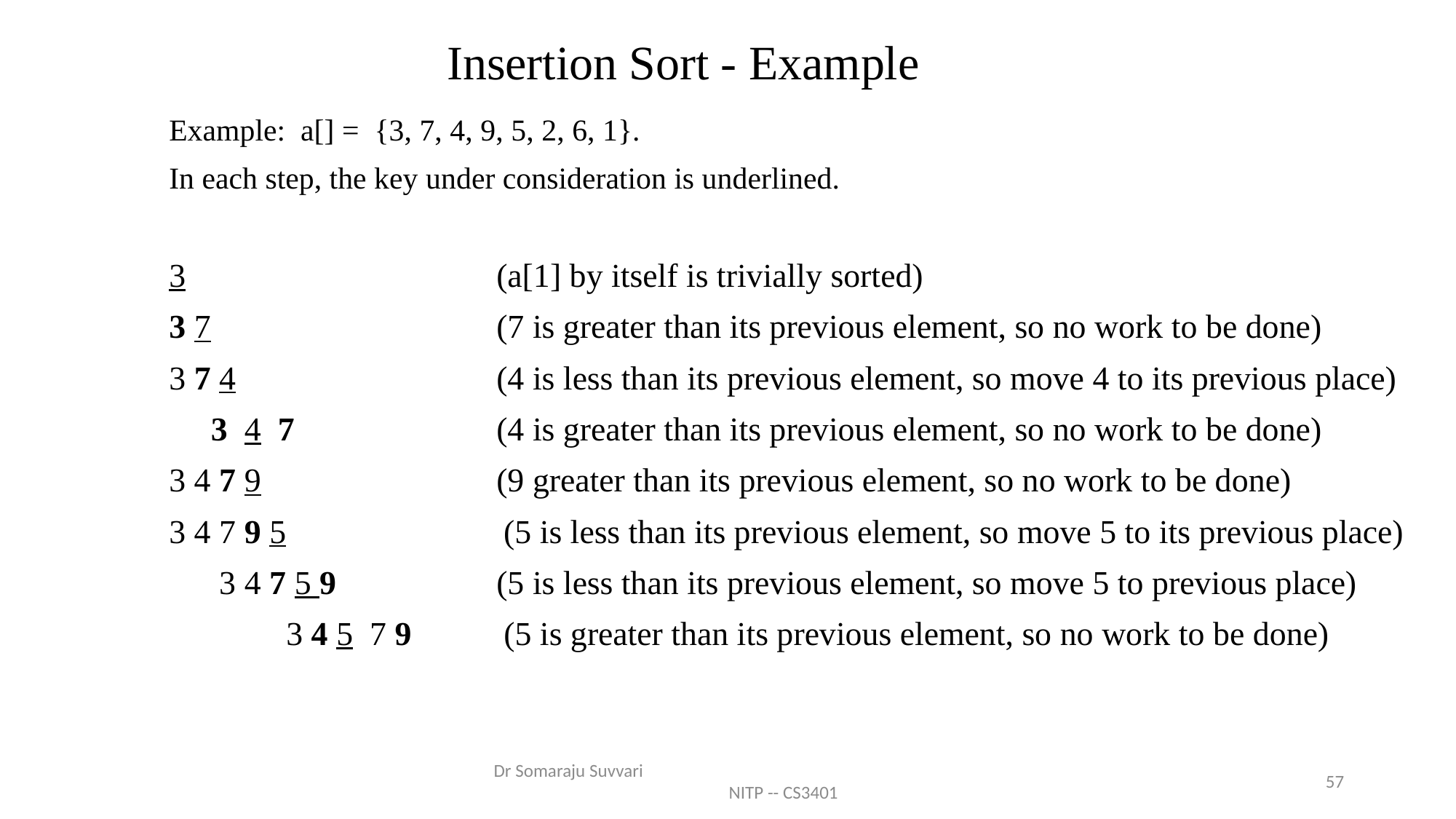

# Insertion Sort - Example
Example:  a[] =  {3, 7, 4, 9, 5, 2, 6, 1}.
In each step, the key under consideration is underlined.

3   			(a[1] by itself is trivially sorted)
3 7 			(7 is greater than its previous element, so no work to be done)
3 7 4  			(4 is less than its previous element, so move 4 to its previous place)
     3  4  7	 	(4 is greater than its previous element, so no work to be done)
3 4 7 9  			(9 greater than its previous element, so no work to be done)
3 4 7 9 5                          (5 is less than its previous element, so move 5 to its previous place)
      3 4 7 5 9  		(5 is less than its previous element, so move 5 to previous place)
              3 4 5  7 9           (5 is greater than its previous element, so no work to be done)
Dr Somaraju Suvvari                                                                                                        NITP -- CS3401
57